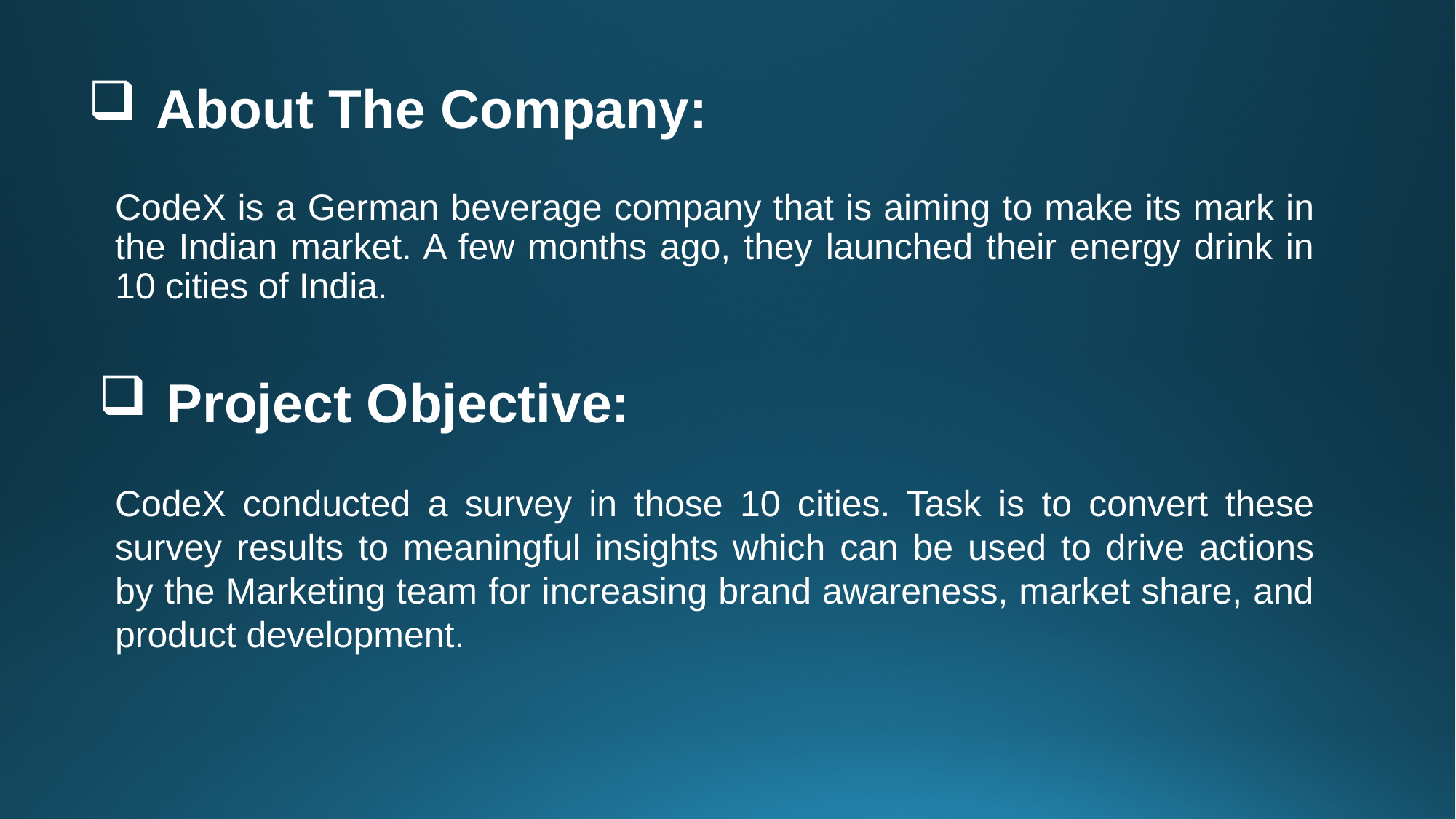

# About The Company:
CodeX is a German beverage company that is aiming to make its mark in the Indian market. A few months ago, they launched their energy drink in 10 cities of India.
Project Objective:
CodeX conducted a survey in those 10 cities. Task is to convert these survey results to meaningful insights which can be used to drive actions by the Marketing team for increasing brand awareness, market share, and product development.